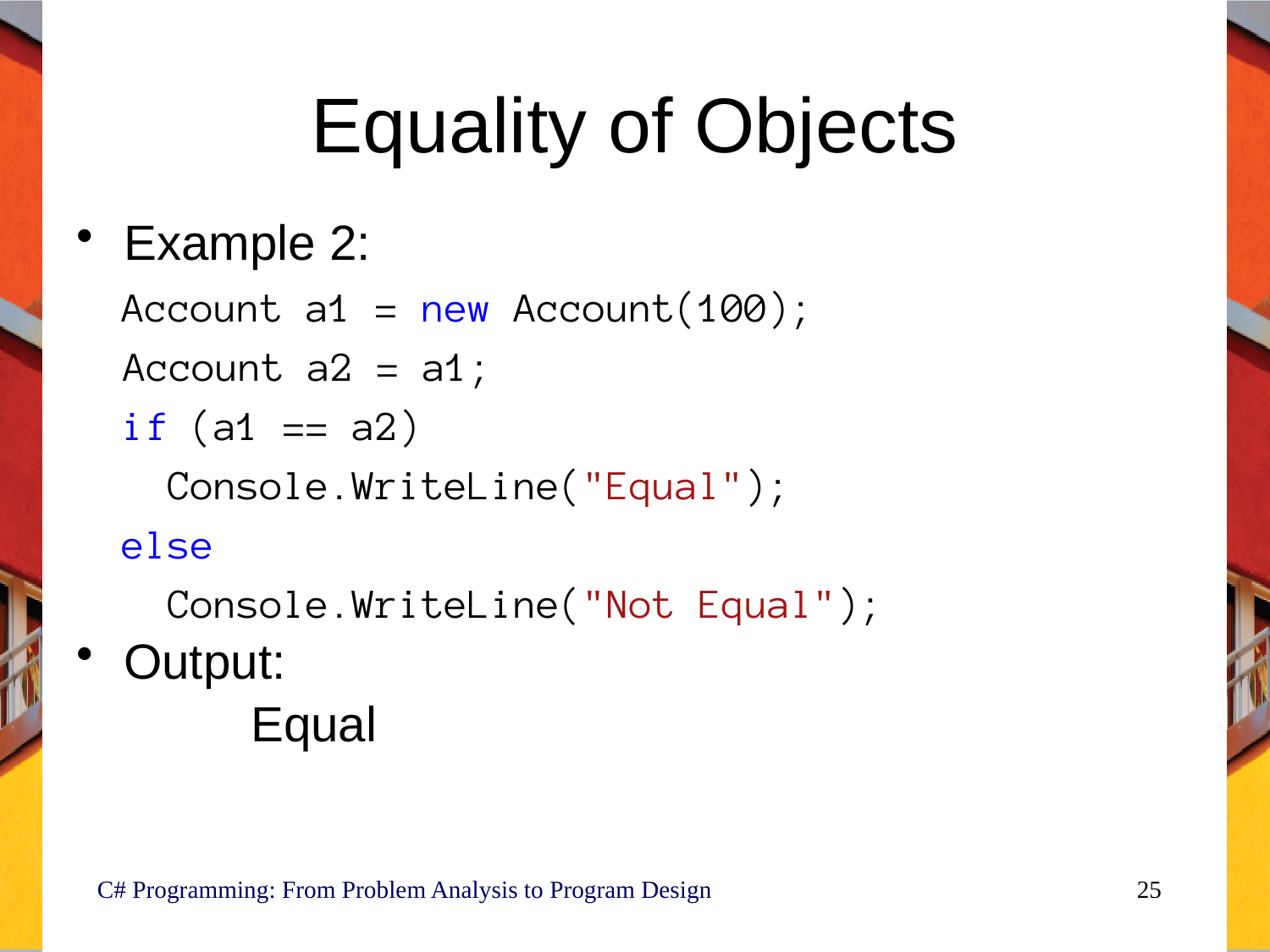

# Equality of Objects
Example 2:
  Account a1 = new Account(100);
	Account a2 = a1;
  if (a1 == a2)
    Console.WriteLine("Equal");
  else
    Console.WriteLine("Not Equal");
Output:
		Equal

C# Programming: From Problem Analysis to Program Design

25